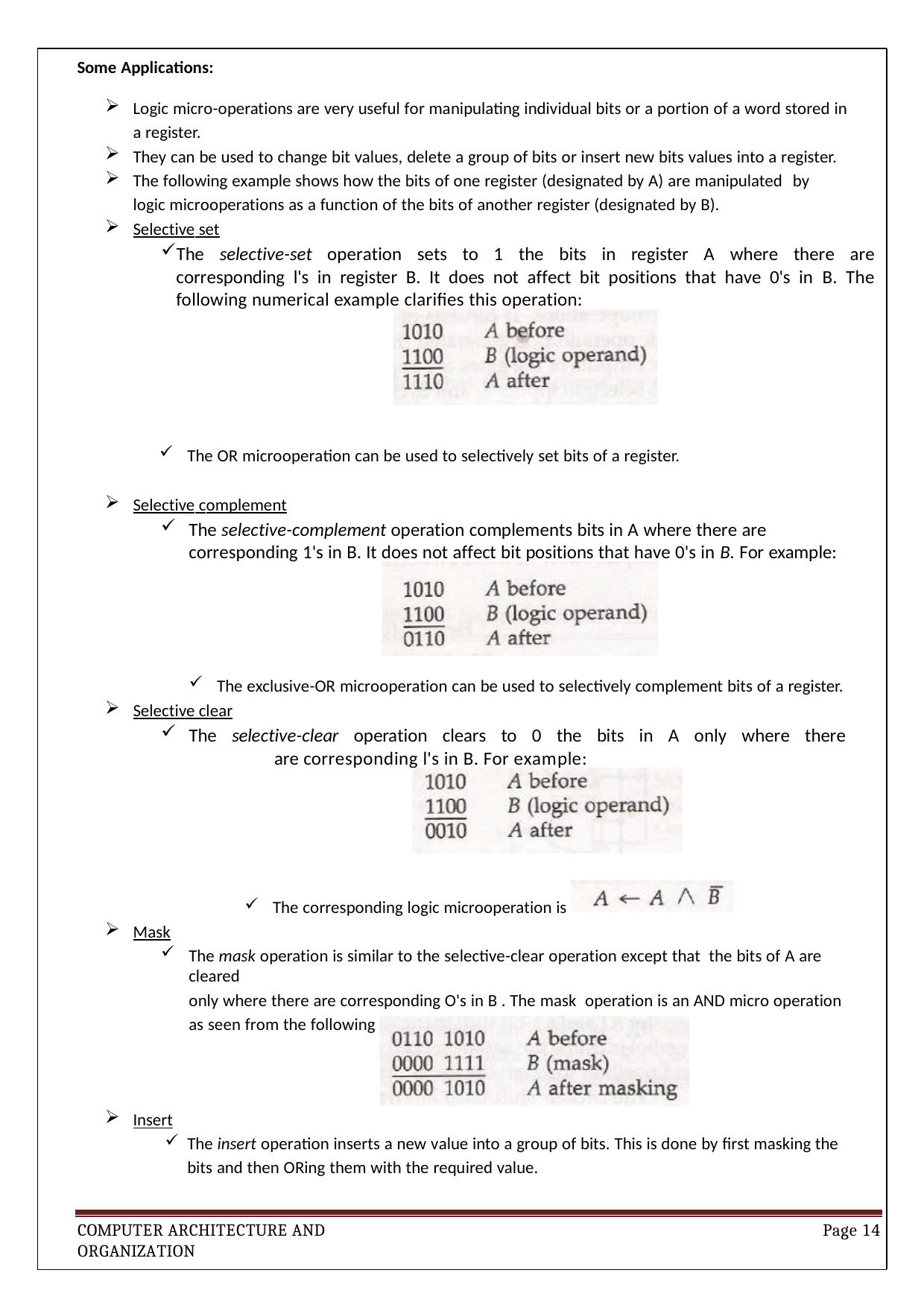

Some Applications:

Logic micro-operations are very useful for manipulating individual bits or a portion of a word stored in a register.
They can be used to change bit values, delete a group of bits or insert new bits values into a register.
The following example shows how the bits of one register (designated by A) are manipulated  by logic microoperations as a function of the bits of another register (designated by B).
Selective set
The   selective-set   operation   sets   to   1   the   bits   in   register   A   where   there   are corresponding l's in register B. It does not affect bit positions that have 0's in B. The following numerical example clarifies this operation:

The OR microoperation can be used to selectively set bits of a register.

Selective complement
The selective-complement operation complements bits in A where there are corresponding 1's in B. It does not affect bit positions that have 0's in B. For example:

The exclusive-OR microoperation can be used to selectively complement bits of a register.
Selective clear
The   selective-clear   operation   clears   to   0   the   bits   in   A   only   where   there	are corresponding l's in B. For example:

The corresponding logic microoperation is
Mask
The mask operation is similar to the selective-clear operation except that  the bits of A are cleared
only where there are corresponding O's in B . The mask  operation is an AND micro operation as seen from the following numerical  example:

Insert
The insert operation inserts a new value into a group of bits. This is done by first masking the bits and then ORing them with the required value.
COMPUTER ARCHITECTURE AND ORGANIZATION
Page 14